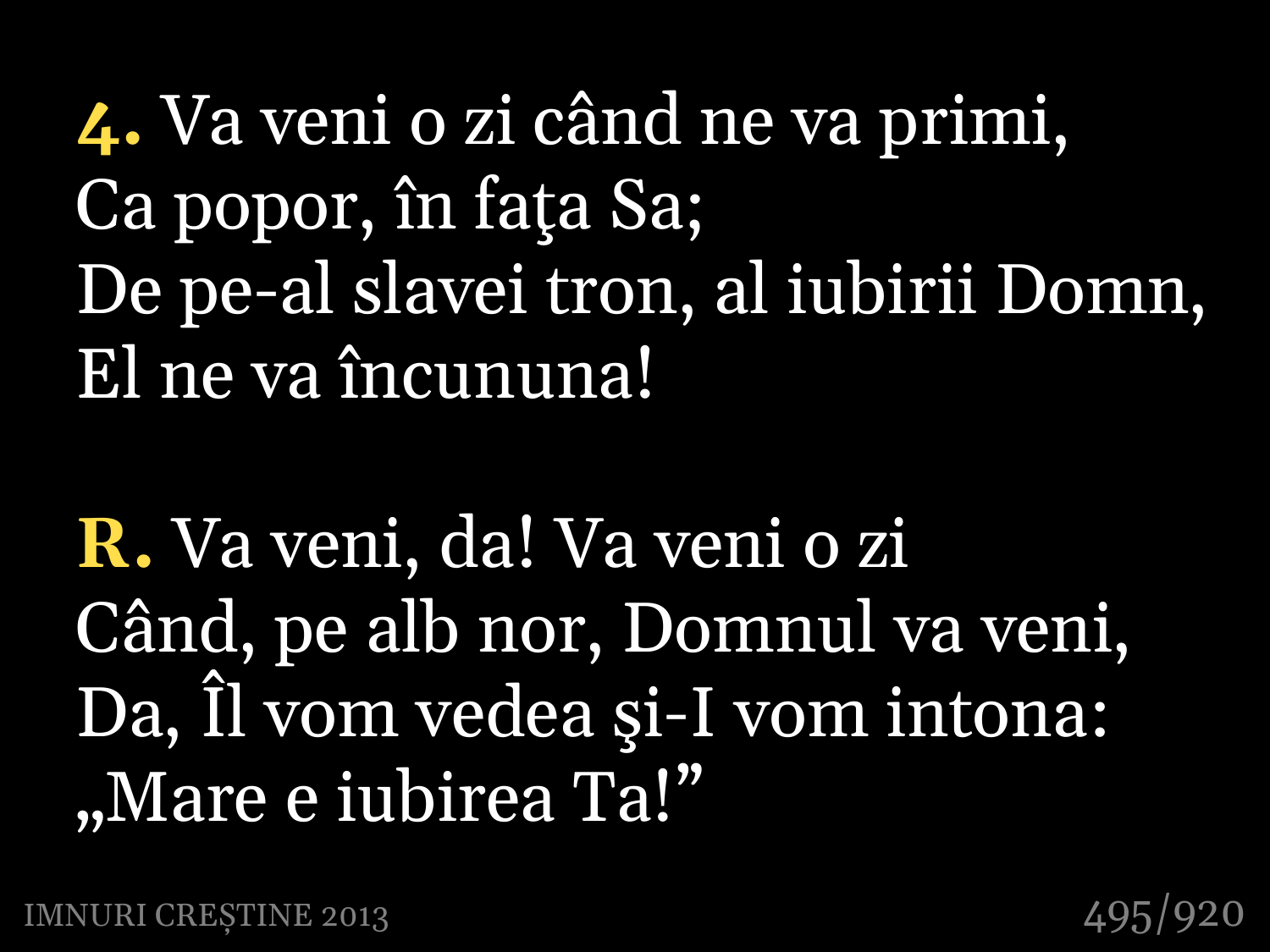

4. Va veni o zi când ne va primi,
Ca popor, în faţa Sa;
De pe-al slavei tron, al iubirii Domn,
El ne va încununa!

R. Va veni, da! Va veni o zi
Când, pe alb nor, Domnul va veni,
Da, Îl vom vedea şi-I vom intona:
„Mare e iubirea Ta!”
495/920
IMNURI CREȘTINE 2013